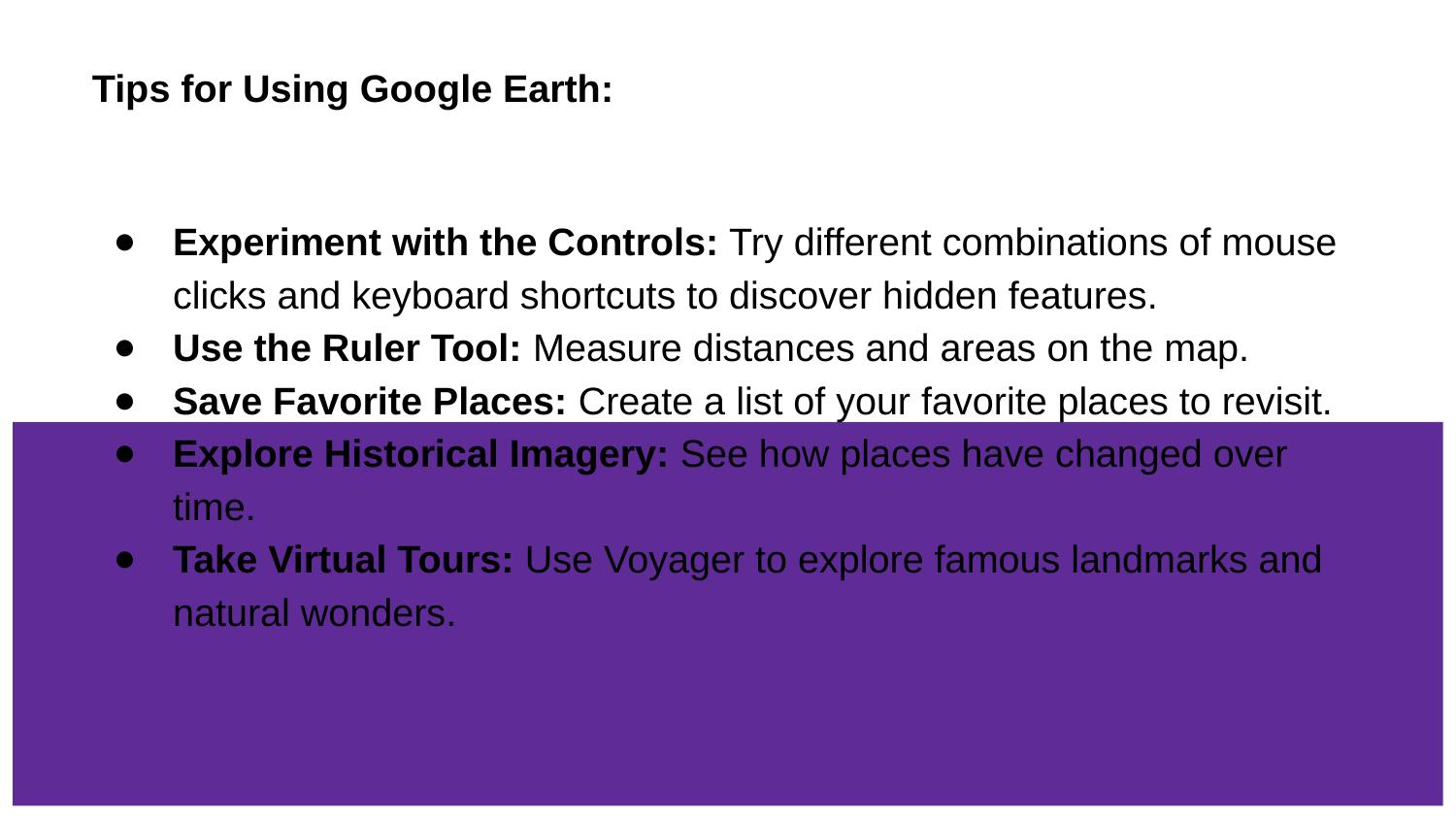

# Tips for Using Google Earth:

Experiment with the Controls: Try different combinations of mouse clicks and keyboard shortcuts to discover hidden features.
Use the Ruler Tool: Measure distances and areas on the map.
Save Favorite Places: Create a list of your favorite places to revisit.
Explore Historical Imagery: See how places have changed over time.
Take Virtual Tours: Use Voyager to explore famous landmarks and natural wonders.